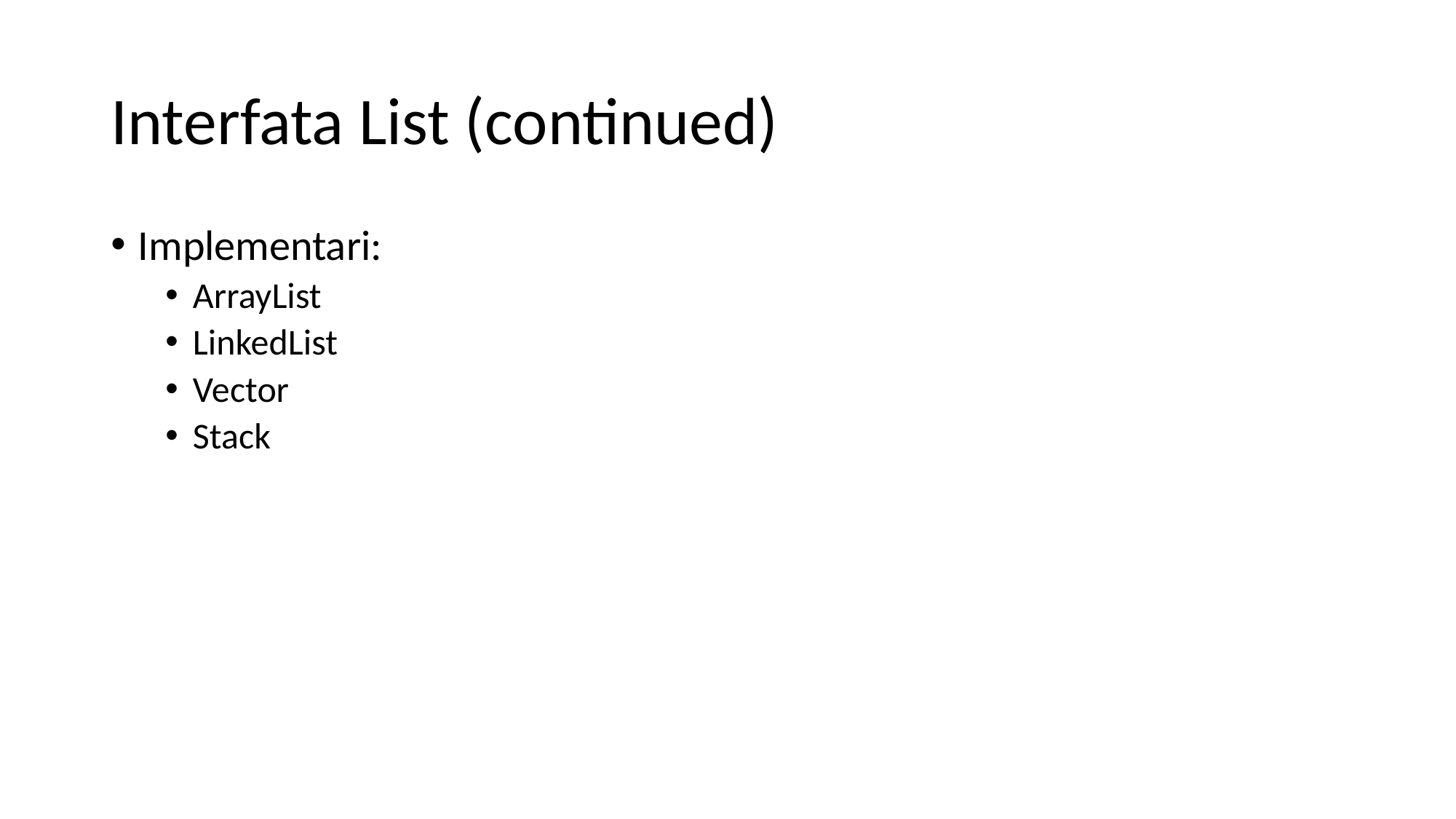

# Interfata List (continued)
Implementari:
ArrayList
LinkedList
Vector
Stack